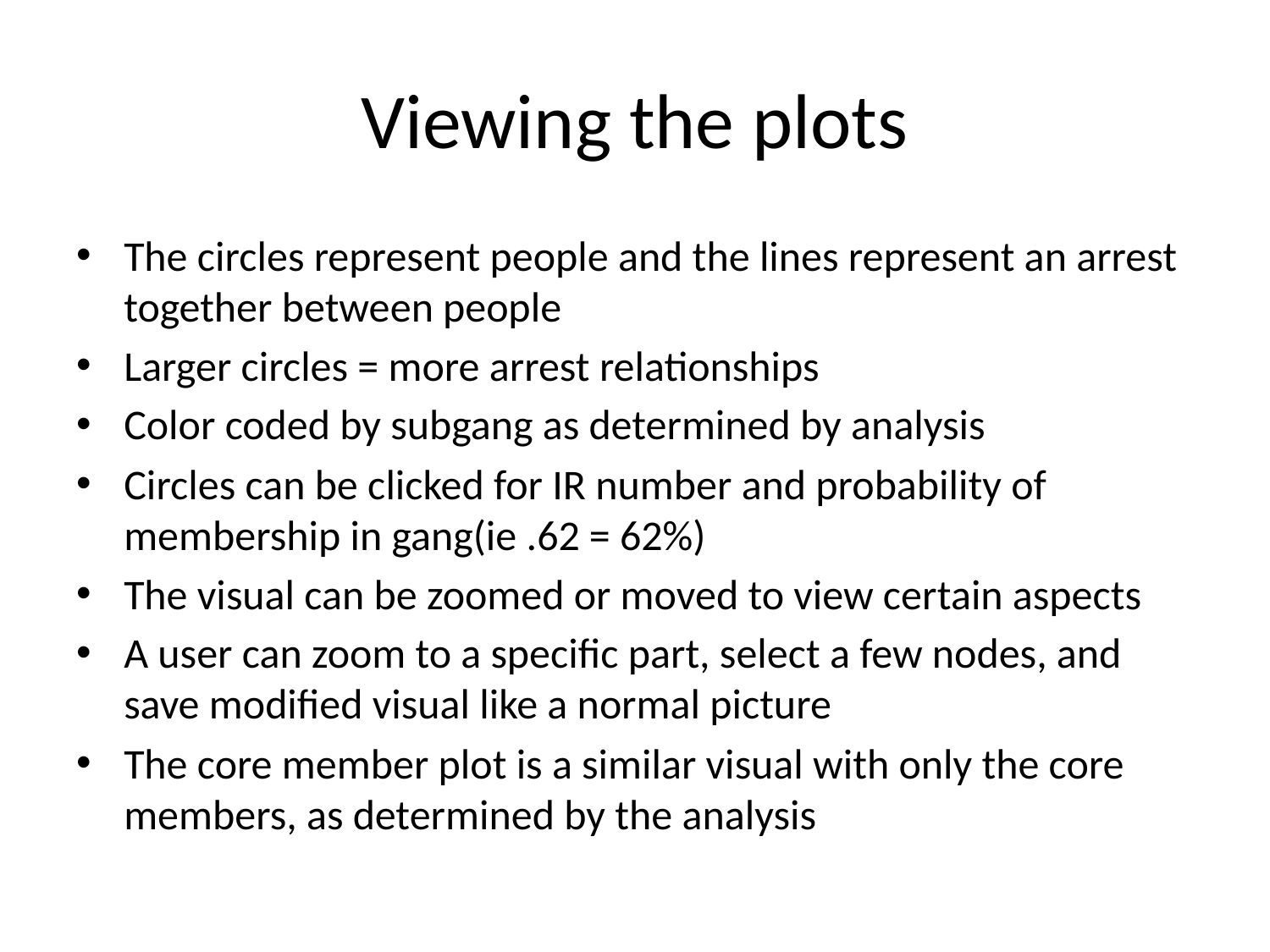

# Viewing the plots
The circles represent people and the lines represent an arrest together between people
Larger circles = more arrest relationships
Color coded by subgang as determined by analysis
Circles can be clicked for IR number and probability of membership in gang(ie .62 = 62%)
The visual can be zoomed or moved to view certain aspects
A user can zoom to a specific part, select a few nodes, and save modified visual like a normal picture
The core member plot is a similar visual with only the core members, as determined by the analysis